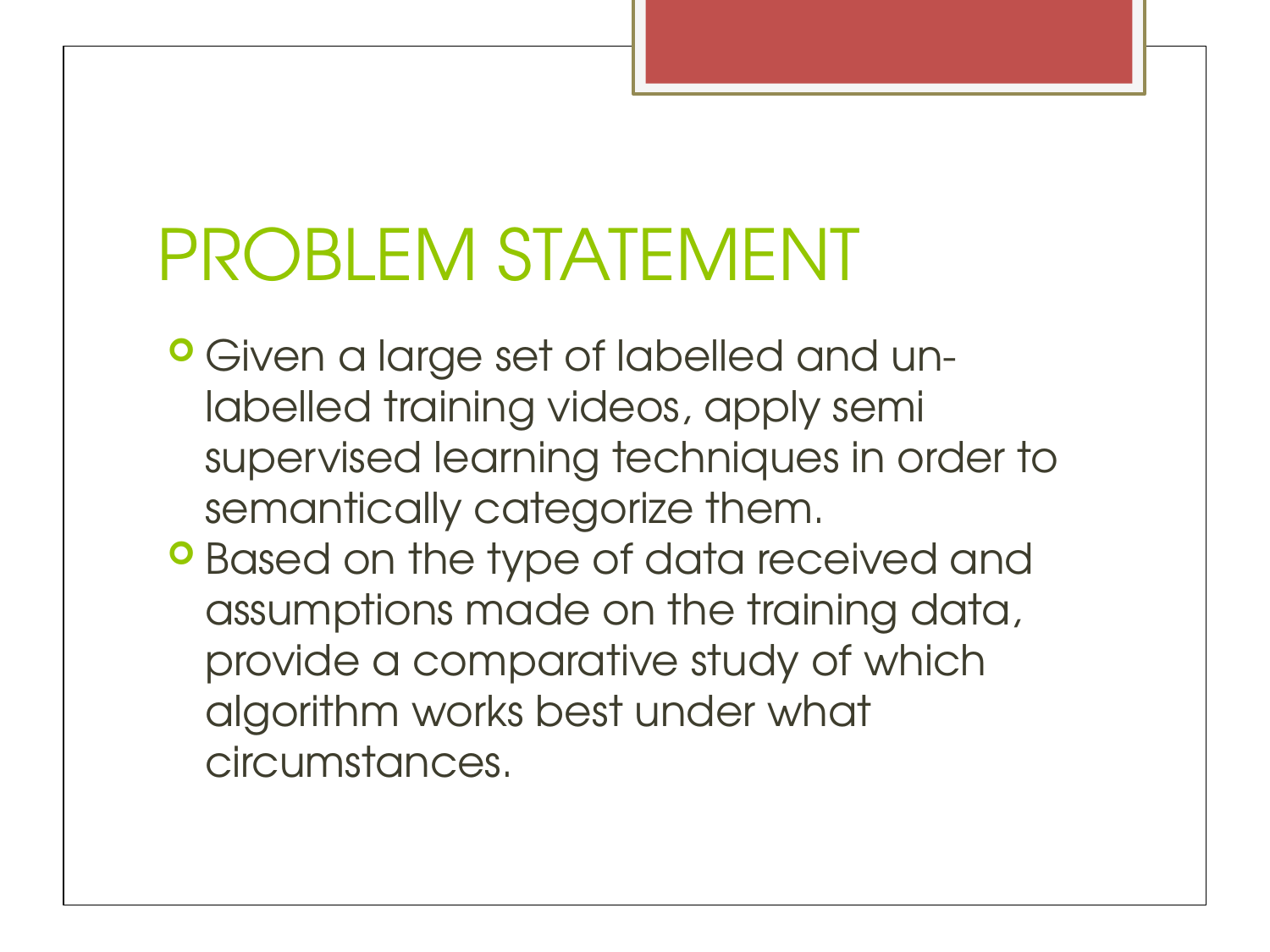

PROBLEM STATEMENT
Given a large set of labelled and un-labelled training videos, apply semi supervised learning techniques in order to semantically categorize them.
Based on the type of data received and assumptions made on the training data, provide a comparative study of which algorithm works best under what circumstances.